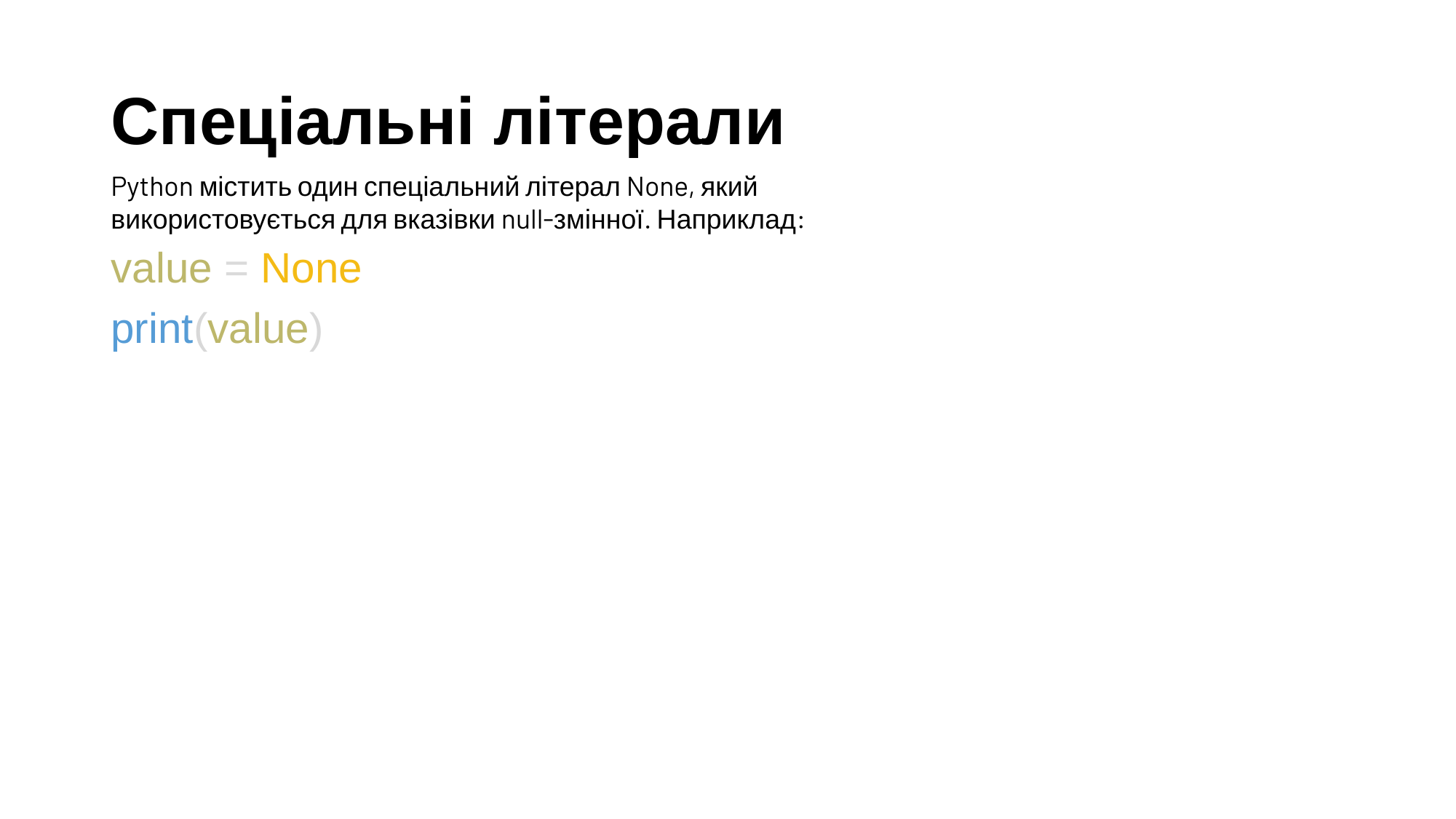

# Спеціальні літерали
Python містить один спеціальний літерал None, який використовується для вказівки null-змінної. Наприклад:
value = None
print(value)